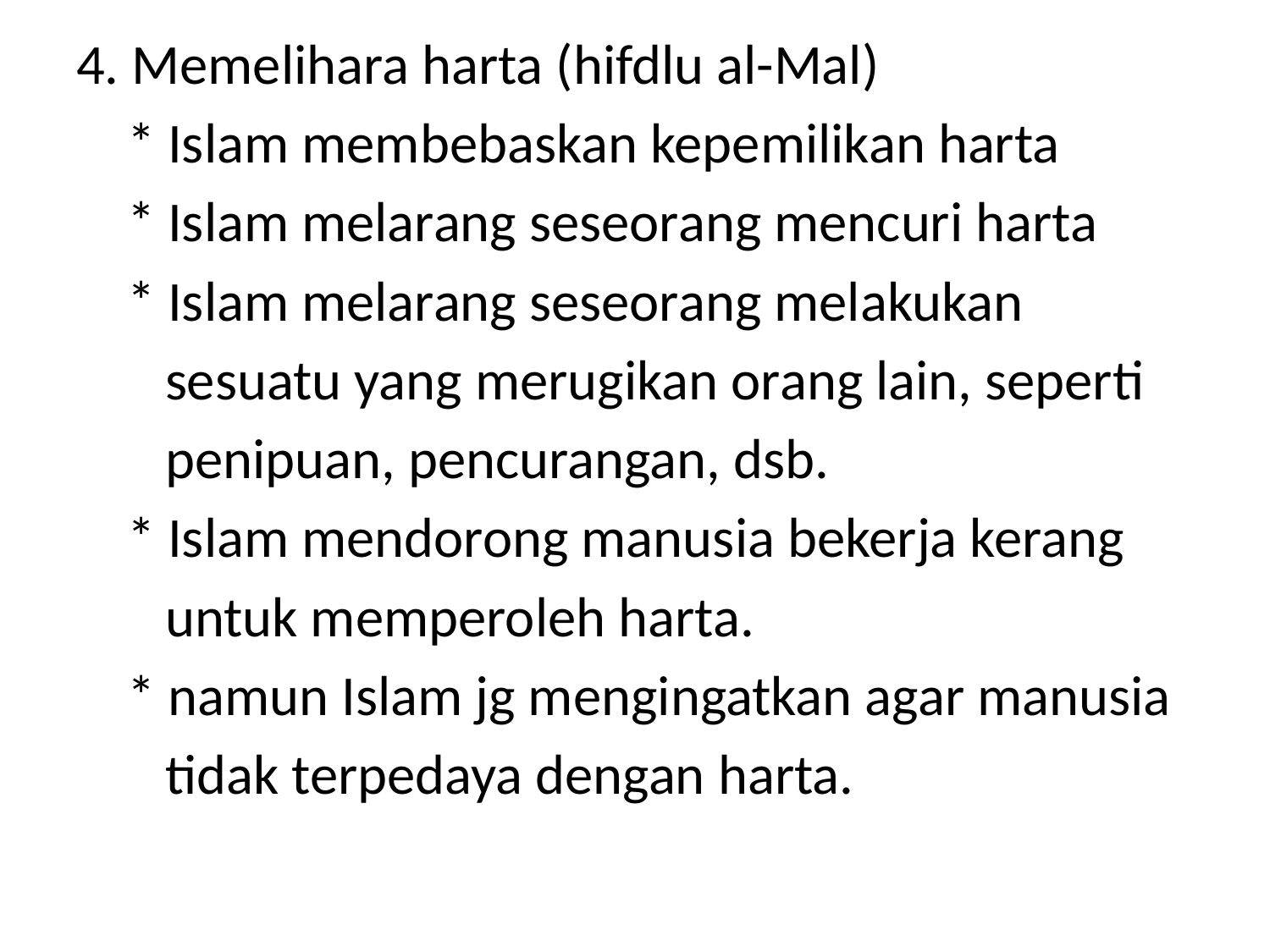

#
4. Memelihara harta (hifdlu al-Mal)
    * Islam membebaskan kepemilikan harta
    * Islam melarang seseorang mencuri harta
    * Islam melarang seseorang melakukan
       sesuatu yang merugikan orang lain, seperti
       penipuan, pencurangan, dsb.
    * Islam mendorong manusia bekerja kerang
       untuk memperoleh harta.
    * namun Islam jg mengingatkan agar manusia
       tidak terpedaya dengan harta.